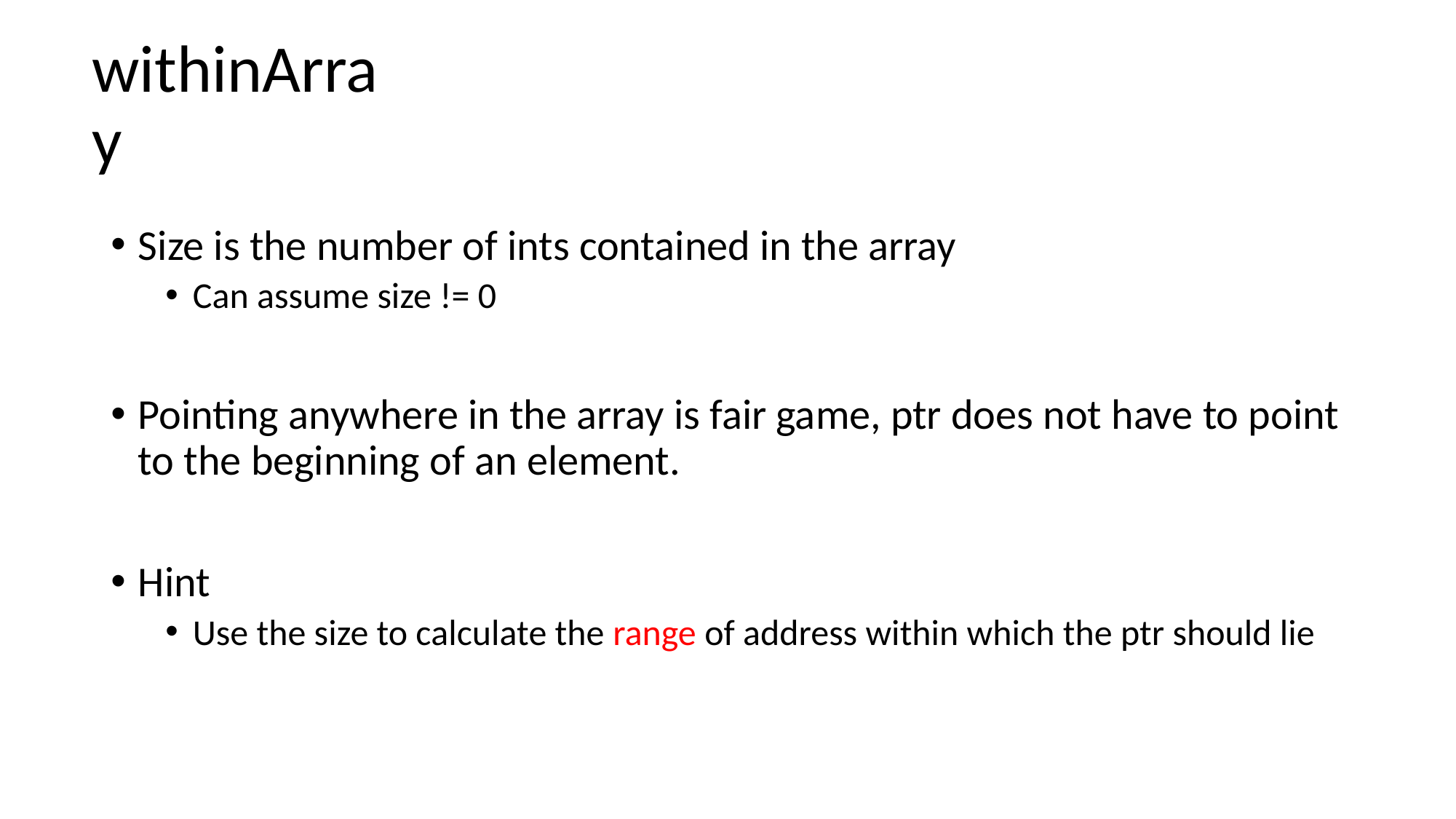

# withinArray
Size is the number of ints contained in the array
Can assume size != 0

Pointing anywhere in the array is fair game, ptr does not have to point to the beginning of an element.

Hint
Use the size to calculate the range of address within which the ptr should lie